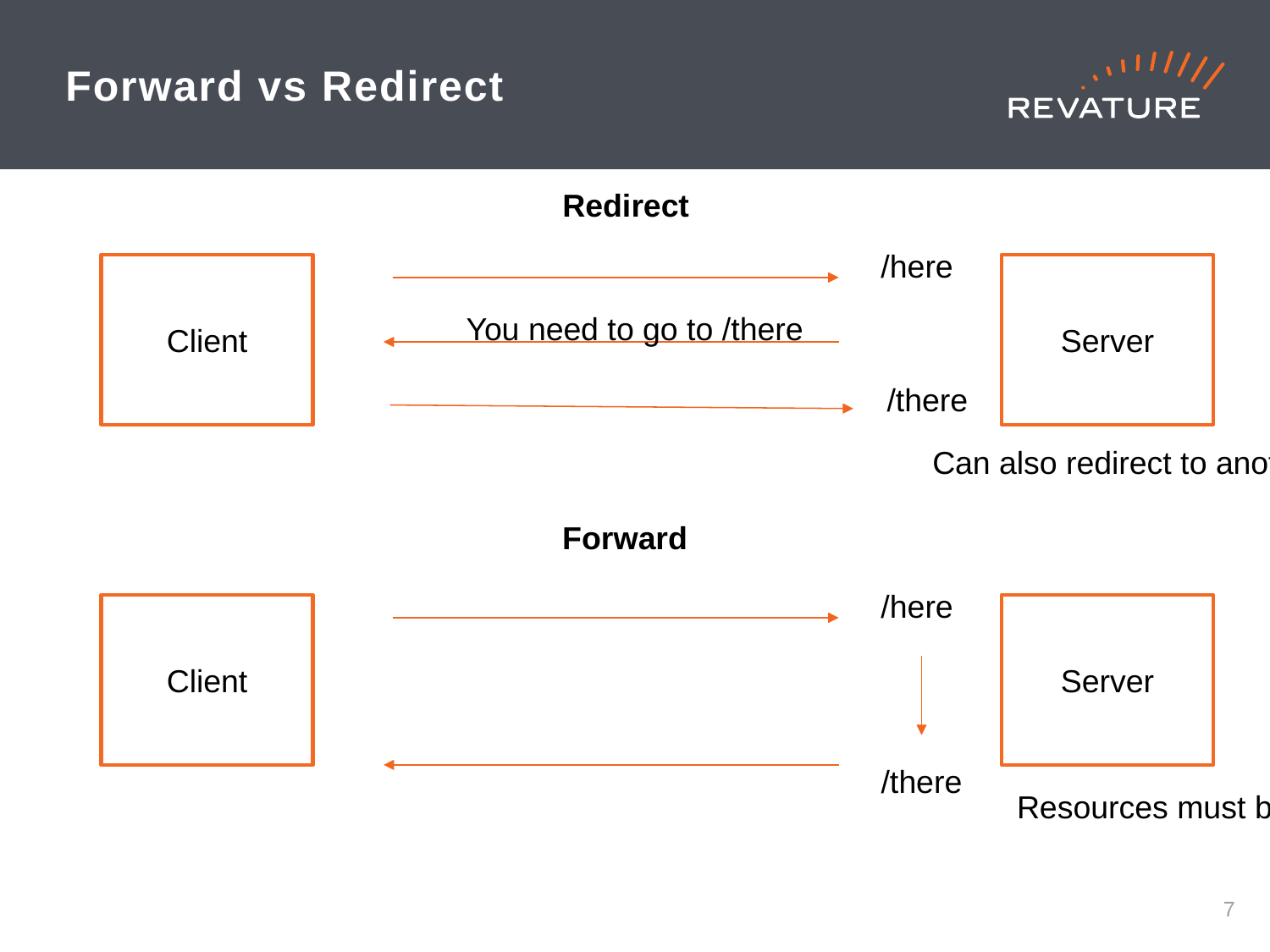

# Forward vs Redirect
Redirect
/here
Client
Server
You need to go to /there
/there
Can also redirect to another server
Forward
/here
Client
Server
/there
Resources must be in same server
7